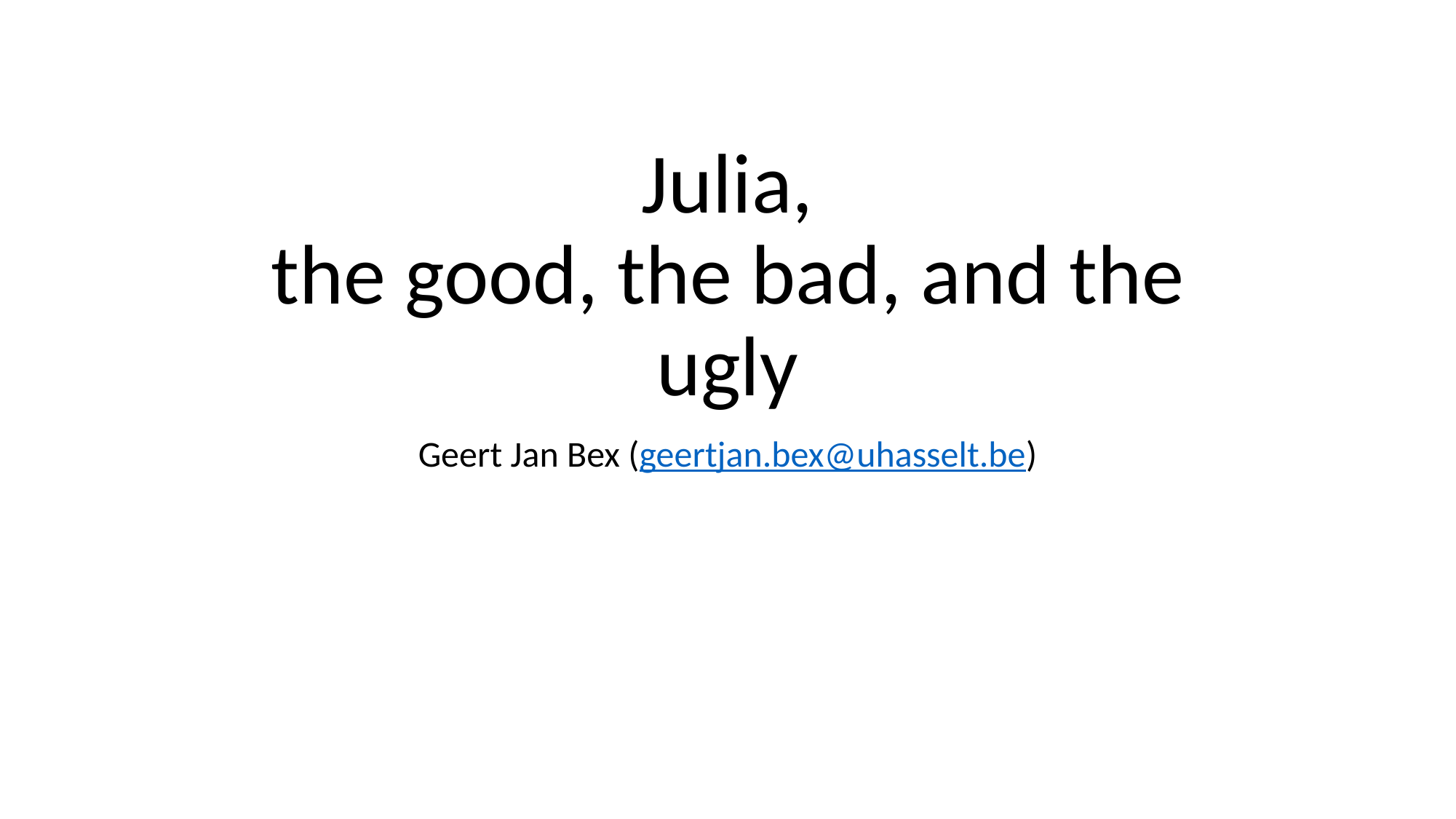

# Julia, the good, the bad, and the ugly
Geert Jan Bex (geertjan.bex@uhasselt.be)